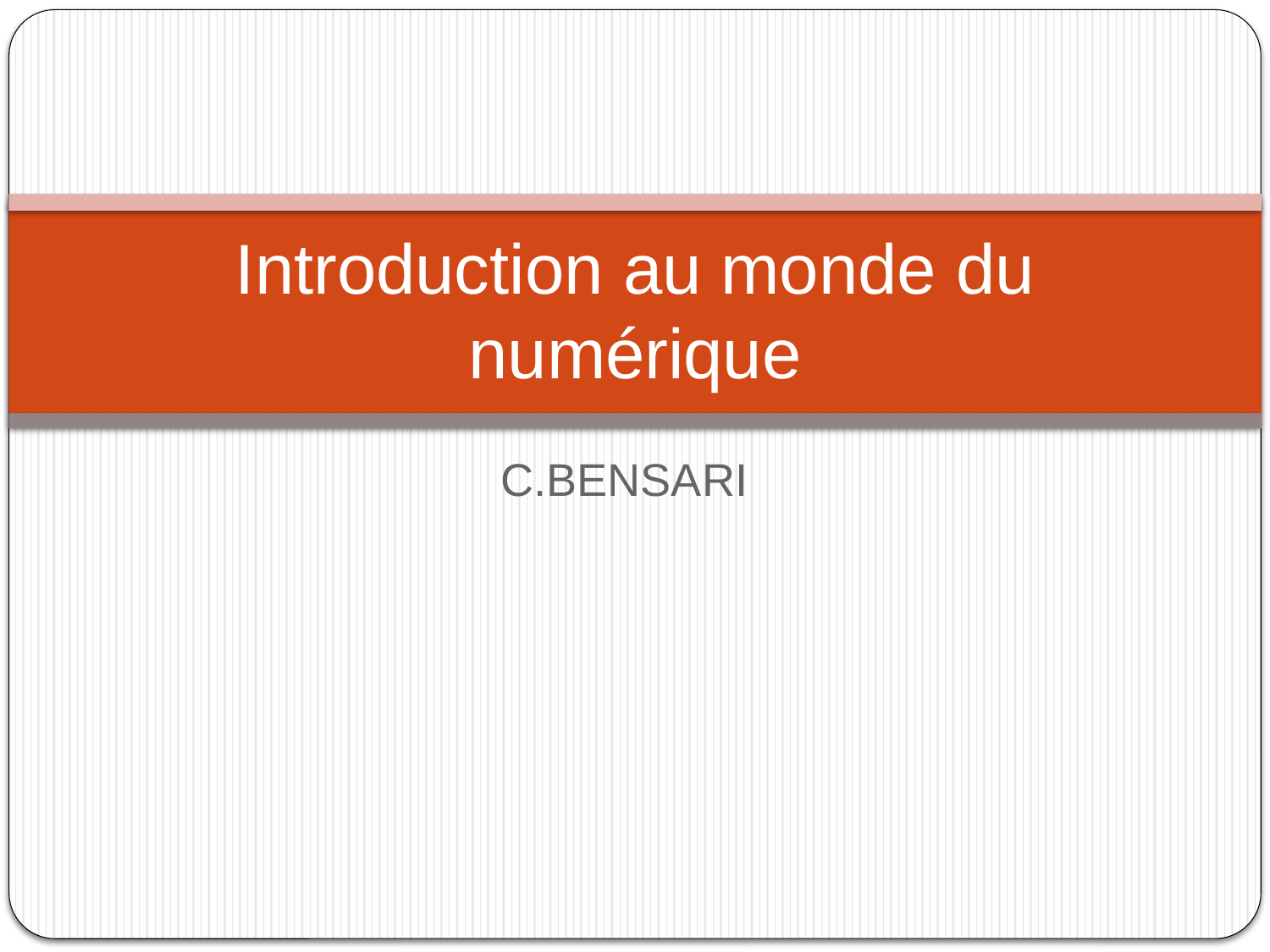

# Introduction au monde du numérique
C.BENSARI